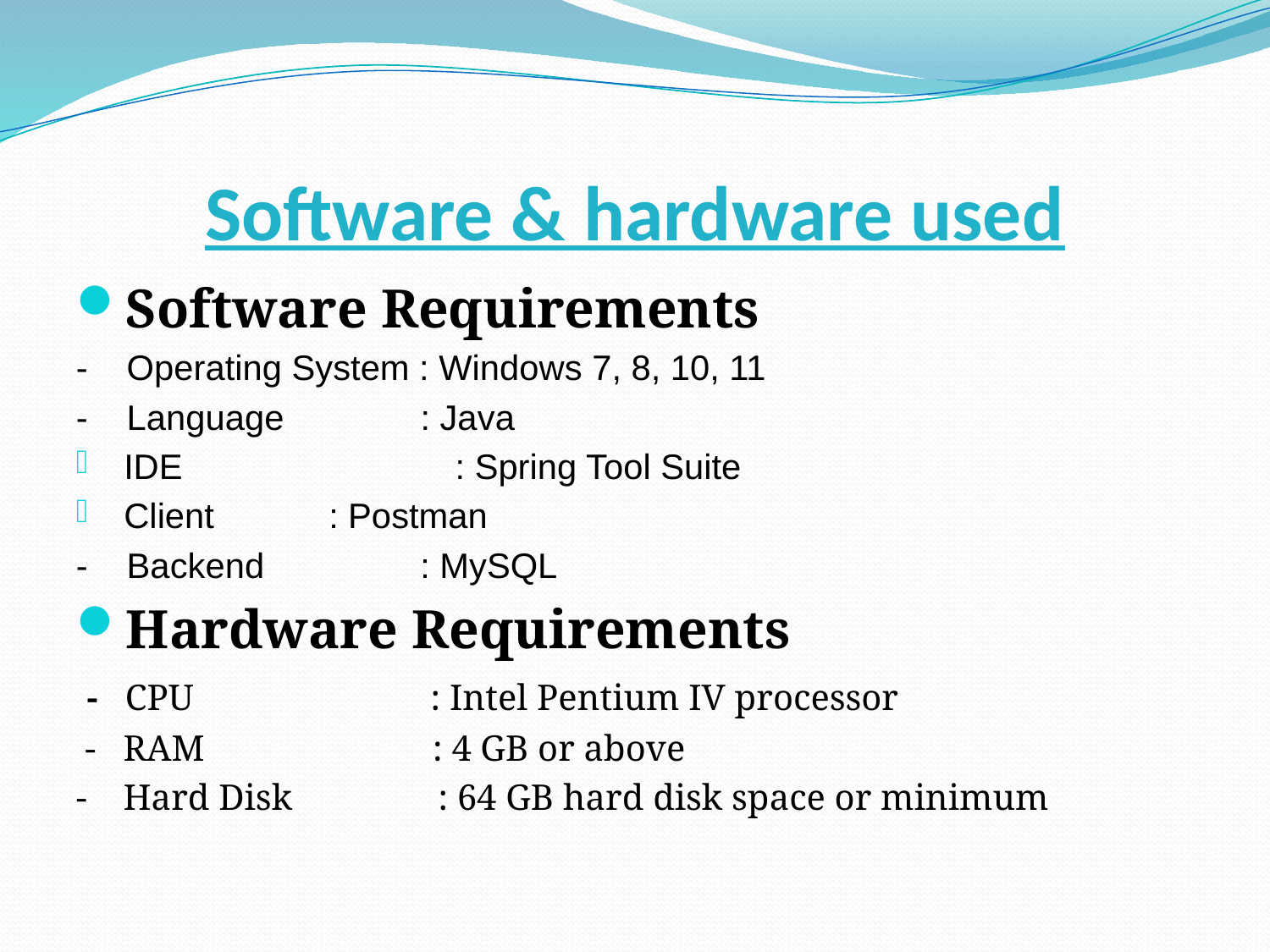

# Software & hardware used
Software Requirements
-    Operating System : Windows 7, 8, 10, 11
-    Language              : Java
 IDE 	                      : Spring Tool Suite
 Client 	         : Postman
-    Backend                : MySQL
Hardware Requirements
 -   CPU                          : Intel Pentium IV processor
 -   RAM                         : 4 GB or above
-    Hard Disk                : 64 GB hard disk space or minimum